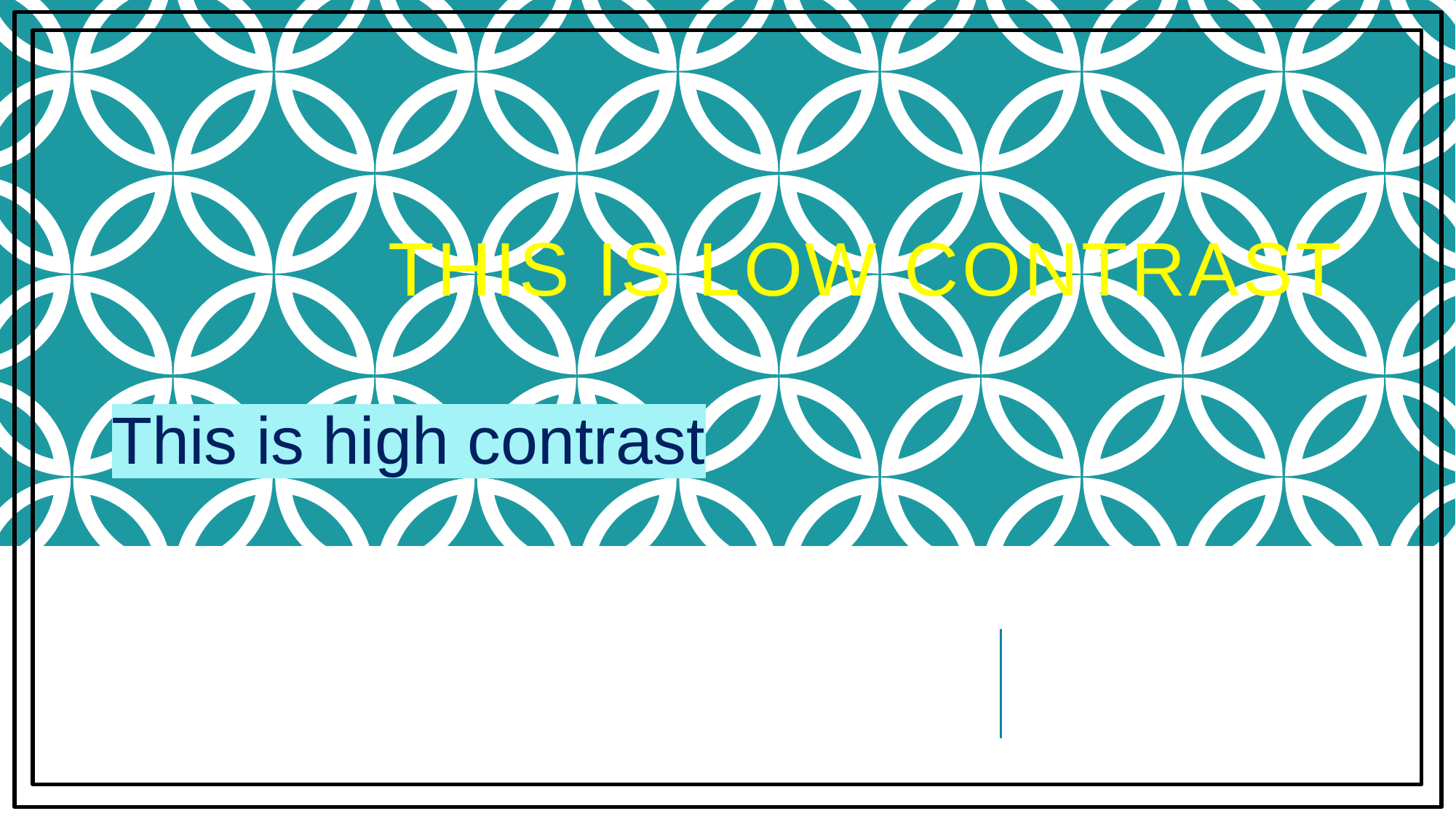

# This is low contrast
This is high contrast